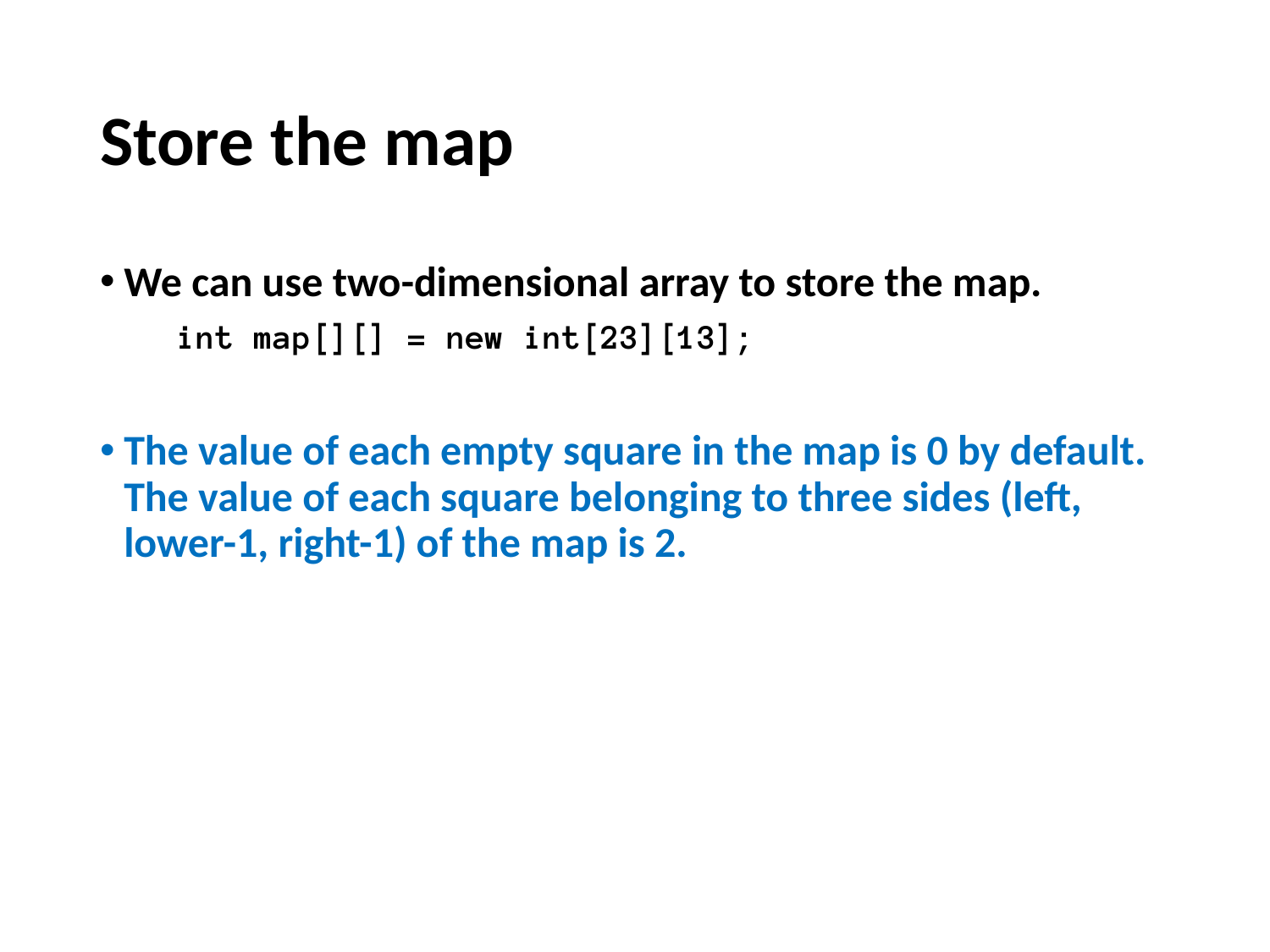

# Store the map
We can use two-dimensional array to store the map.
    int map[][] = new int[23][13];

The value of each empty square in the map is 0 by default. The value of each square belonging to three sides (left, lower-1, right-1) of the map is 2.